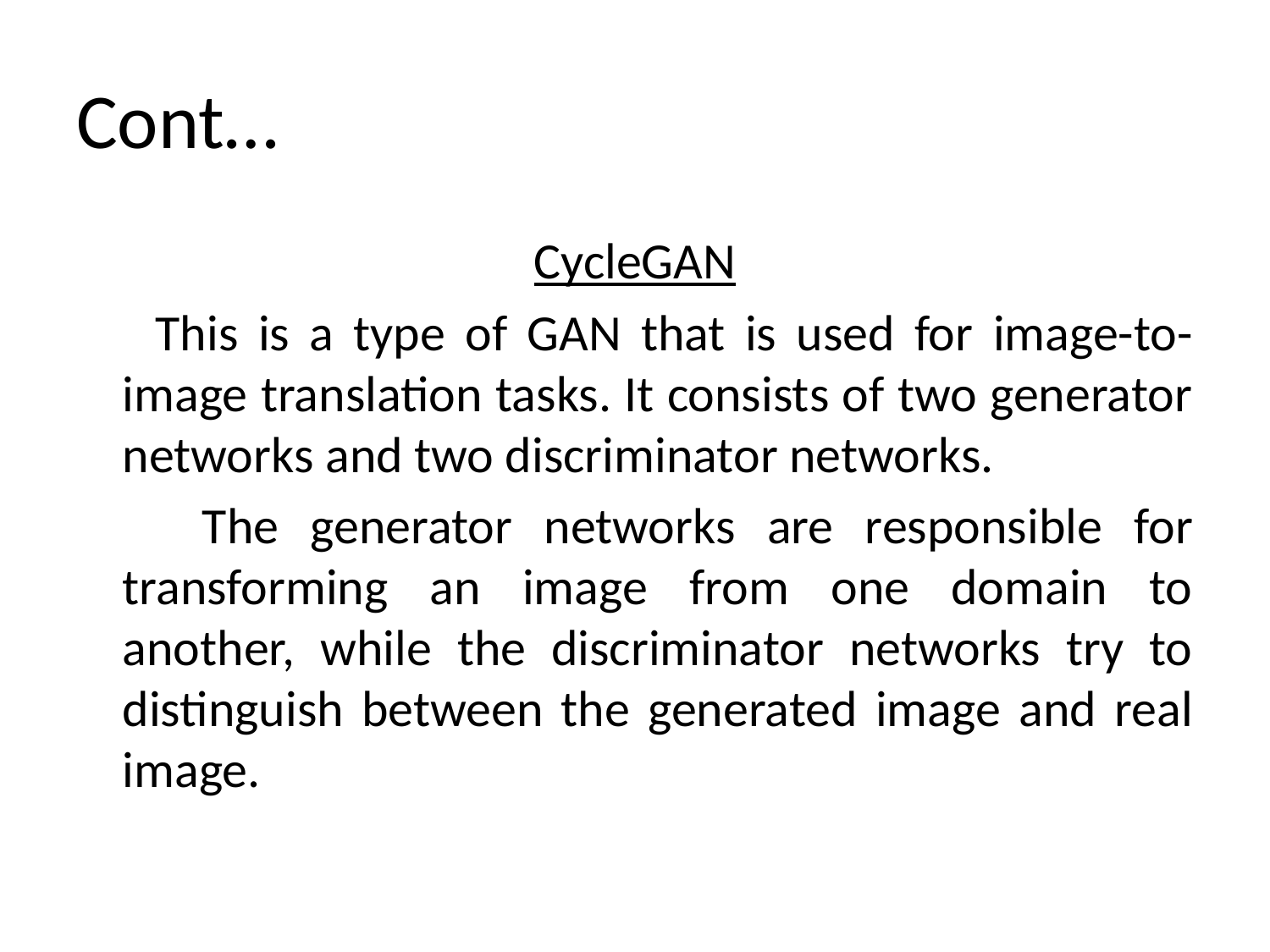

# Cont…
CycleGAN
    This is a type of GAN that is used for image-to-image translation tasks. It consists of two generator networks and two discriminator networks.
    The generator networks are responsible for transforming an image from one domain to another, while the discriminator networks try to distinguish between the generated image and real image.